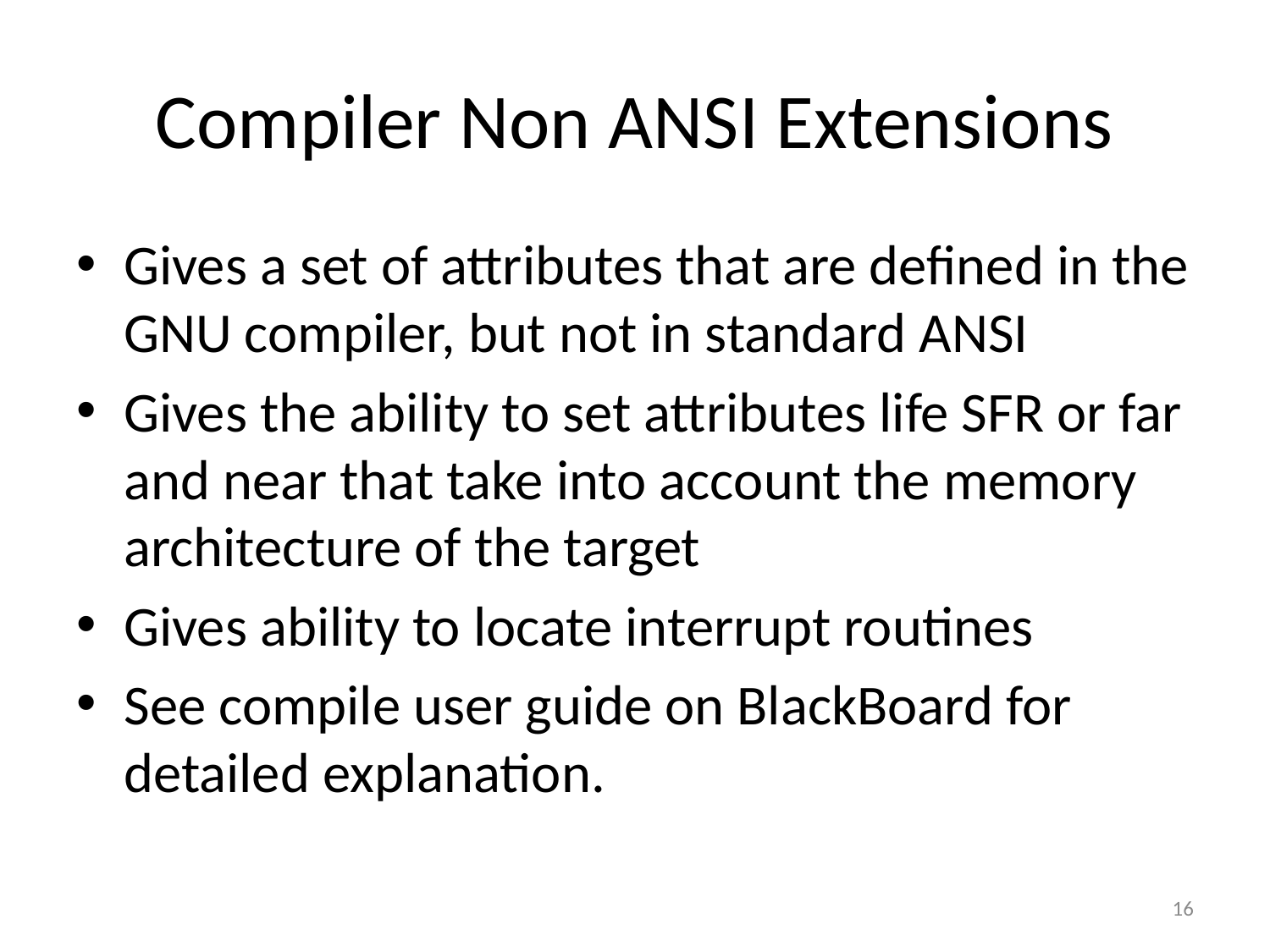

# Compiler Non ANSI Extensions
Gives a set of attributes that are defined in the GNU compiler, but not in standard ANSI
Gives the ability to set attributes life SFR or far and near that take into account the memory architecture of the target
Gives ability to locate interrupt routines
See compile user guide on BlackBoard for detailed explanation.
16